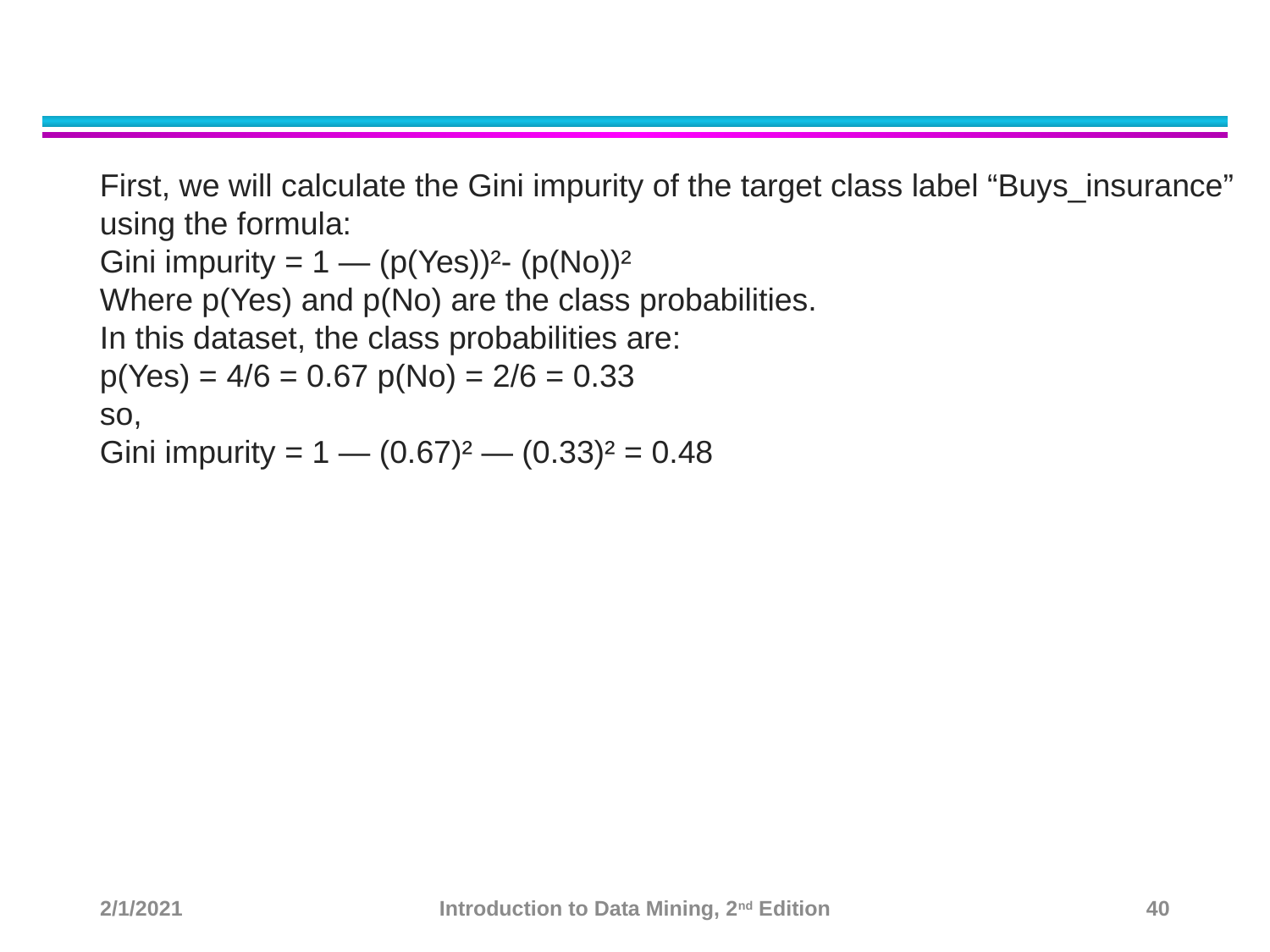

First, we will calculate the Gini impurity of the target class label “Buys_insurance” using the formula:
Gini impurity = 1 — (p(Yes))²- (p(No))²
Where p(Yes) and p(No) are the class probabilities.
In this dataset, the class probabilities are:
p(Yes) = 4/6 = 0.67 p(No) = 2/6 = 0.33
so,
Gini impurity = 1 — (0.67)² — (0.33)² = 0.48
2/1/2021
Introduction to Data Mining, 2nd Edition
40